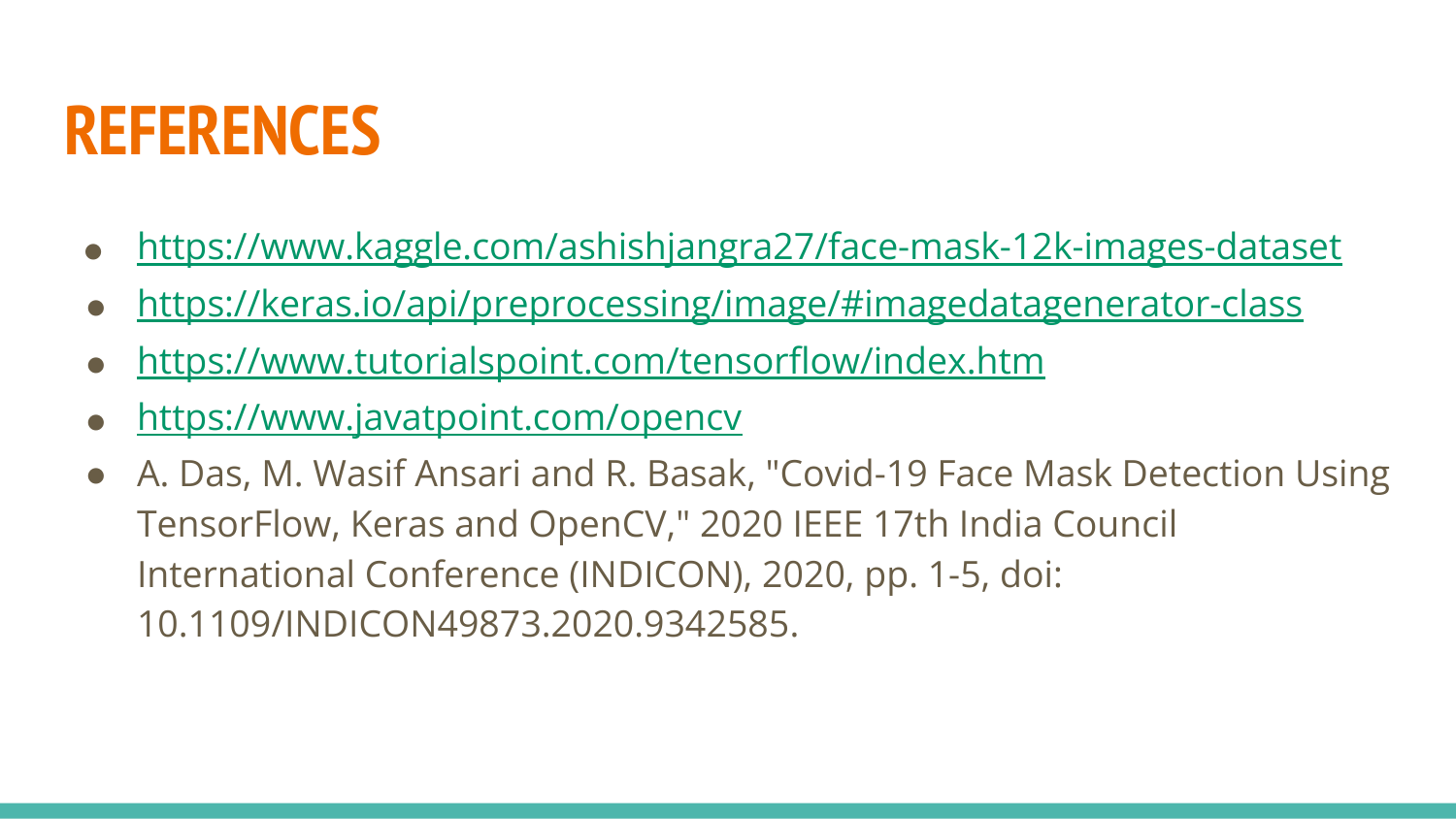

# REFERENCES
https://www.kaggle.com/ashishjangra27/face-mask-12k-images-dataset
https://keras.io/api/preprocessing/image/#imagedatagenerator-class
https://www.tutorialspoint.com/tensorflow/index.htm
https://www.javatpoint.com/opencv
A. Das, M. Wasif Ansari and R. Basak, "Covid-19 Face Mask Detection Using TensorFlow, Keras and OpenCV," 2020 IEEE 17th India Council International Conference (INDICON), 2020, pp. 1-5, doi: 10.1109/INDICON49873.2020.9342585.